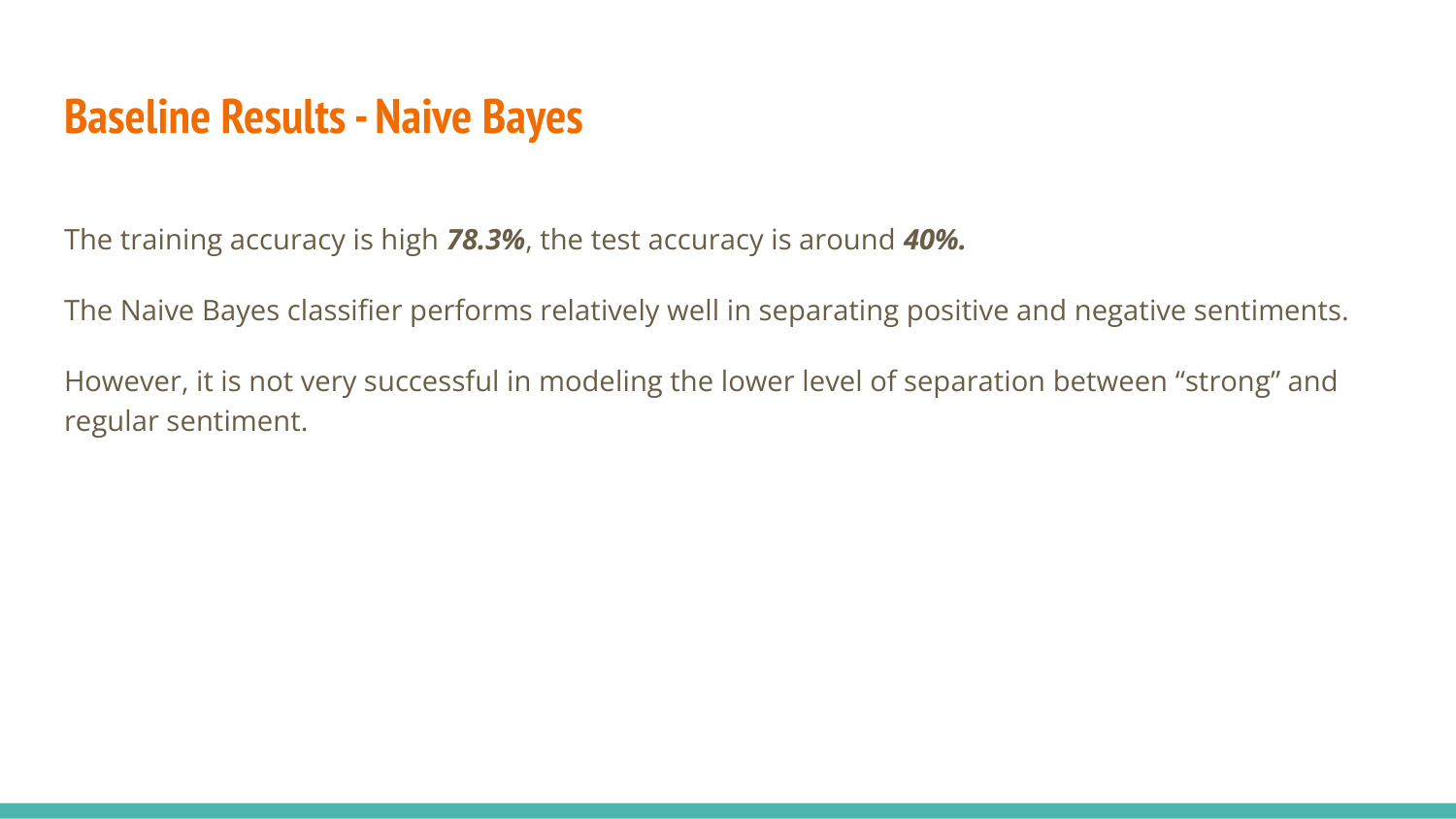

# Baseline Results - Naive Bayes
The training accuracy is high 78.3%, the test accuracy is around 40%.
The Naive Bayes classifier performs relatively well in separating positive and negative sentiments.
However, it is not very successful in modeling the lower level of separation between “strong” and regular sentiment.